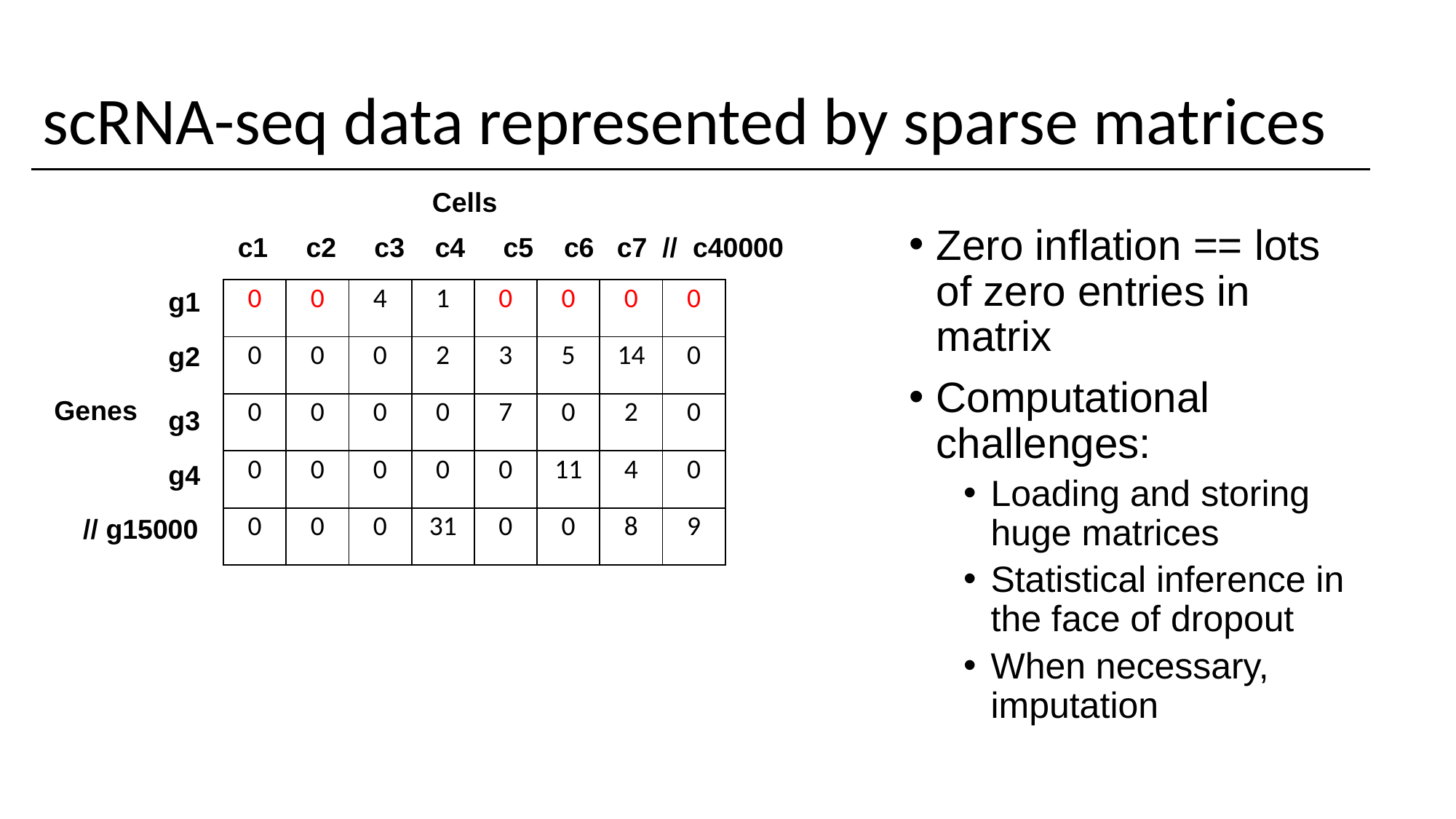

# scRNA-seq data represented by sparse matrices
Cells
Zero inflation == lots of zero entries in matrix
Computational challenges:
Loading and storing huge matrices
Statistical inference in the face of dropout
When necessary, imputation
c1     c2     c3    c4     c5    c6   c7  //  c40000
g1
| 0 | 0 | 4 | 1 | 0 | 0 | 0 | 0 |
| --- | --- | --- | --- | --- | --- | --- | --- |
| 0 | 0 | 0 | 2 | 3 | 5 | 14 | 0 |
| 0 | 0 | 0 | 0 | 7 | 0 | 2 | 0 |
| 0 | 0 | 0 | 0 | 0 | 11 | 4 | 0 |
| 0 | 0 | 0 | 31 | 0 | 0 | 8 | 9 |
g2
Genes
g3
g4
// g15000